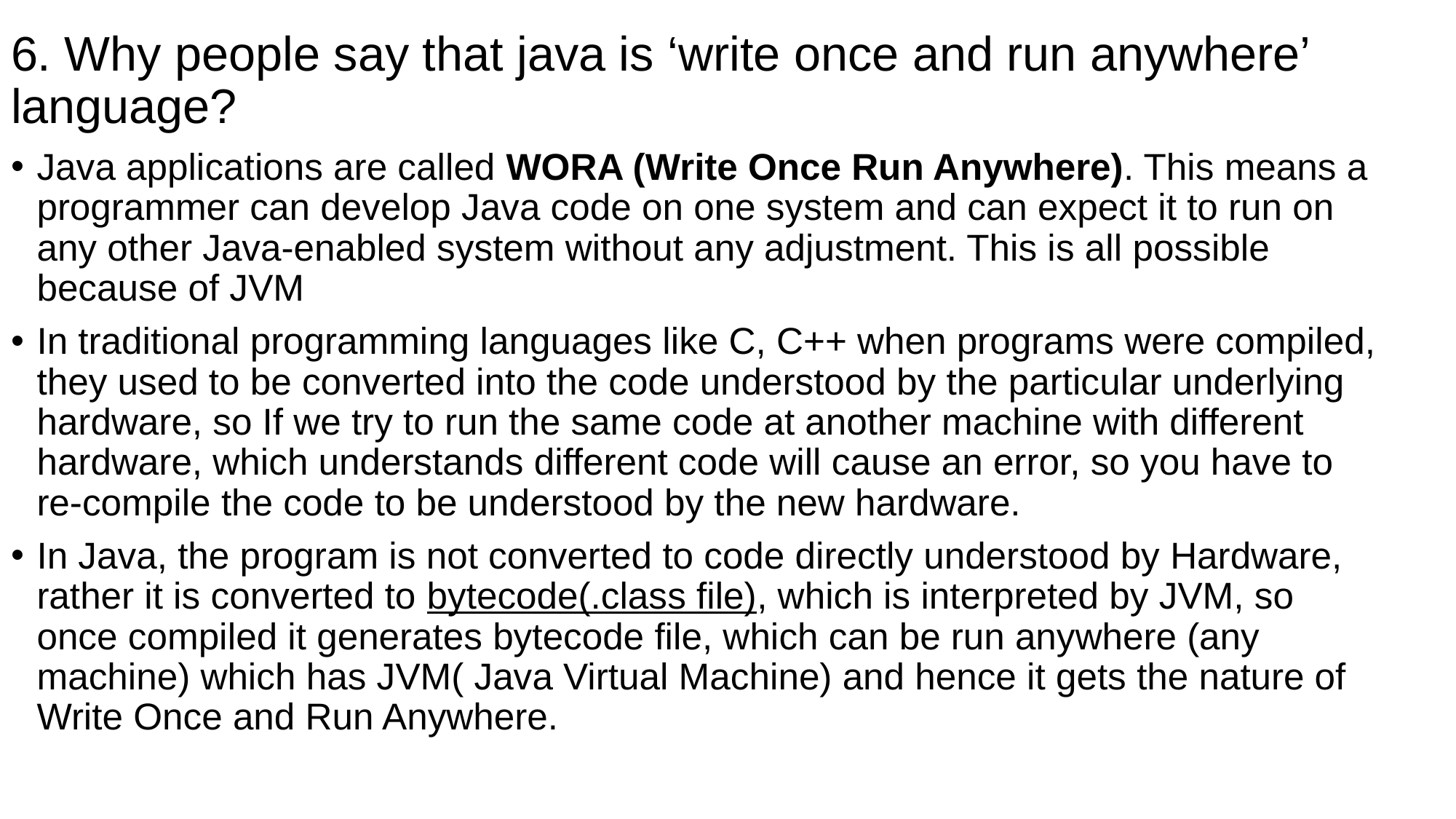

# 6. Why people say that java is ‘write once and run anywhere’ language?
Java applications are called WORA (Write Once Run Anywhere). This means a programmer can develop Java code on one system and can expect it to run on any other Java-enabled system without any adjustment. This is all possible because of JVM
In traditional programming languages like C, C++ when programs were compiled, they used to be converted into the code understood by the particular underlying hardware, so If we try to run the same code at another machine with different hardware, which understands different code will cause an error, so you have to re-compile the code to be understood by the new hardware.
In Java, the program is not converted to code directly understood by Hardware, rather it is converted to bytecode(.class file), which is interpreted by JVM, so once compiled it generates bytecode file, which can be run anywhere (any machine) which has JVM( Java Virtual Machine) and hence it gets the nature of Write Once and Run Anywhere.